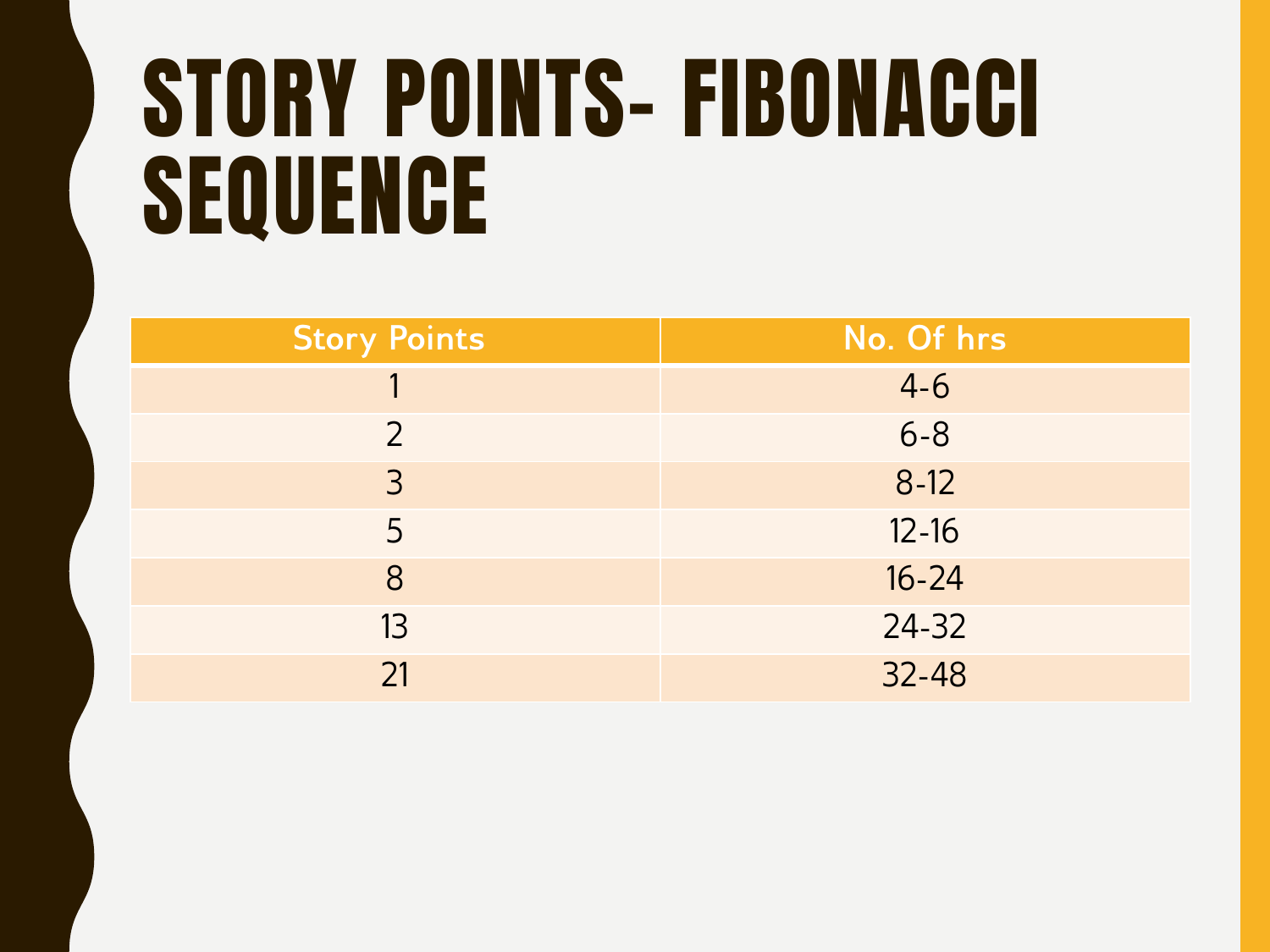

# Story Points- Fibonacci Sequence
| Story Points | No. Of hrs |
| --- | --- |
| 1 | 4-6 |
| 2 | 6-8 |
| 3 | 8-12 |
| 5 | 12-16 |
| 8 | 16-24 |
| 13 | 24-32 |
| 21 | 32-48 |